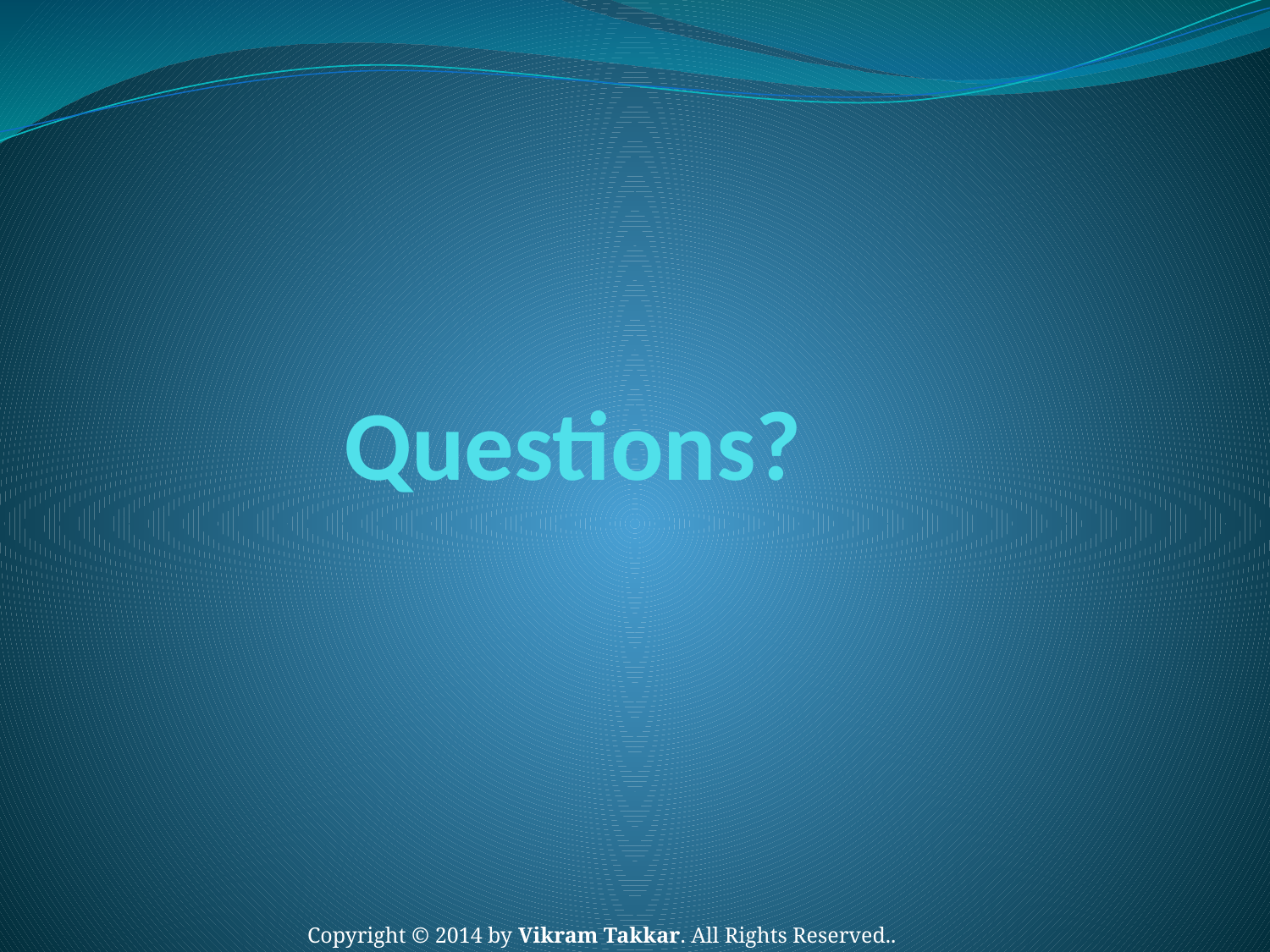

# Questions?
Copyright © 2014 by Vikram Takkar. All Rights Reserved..